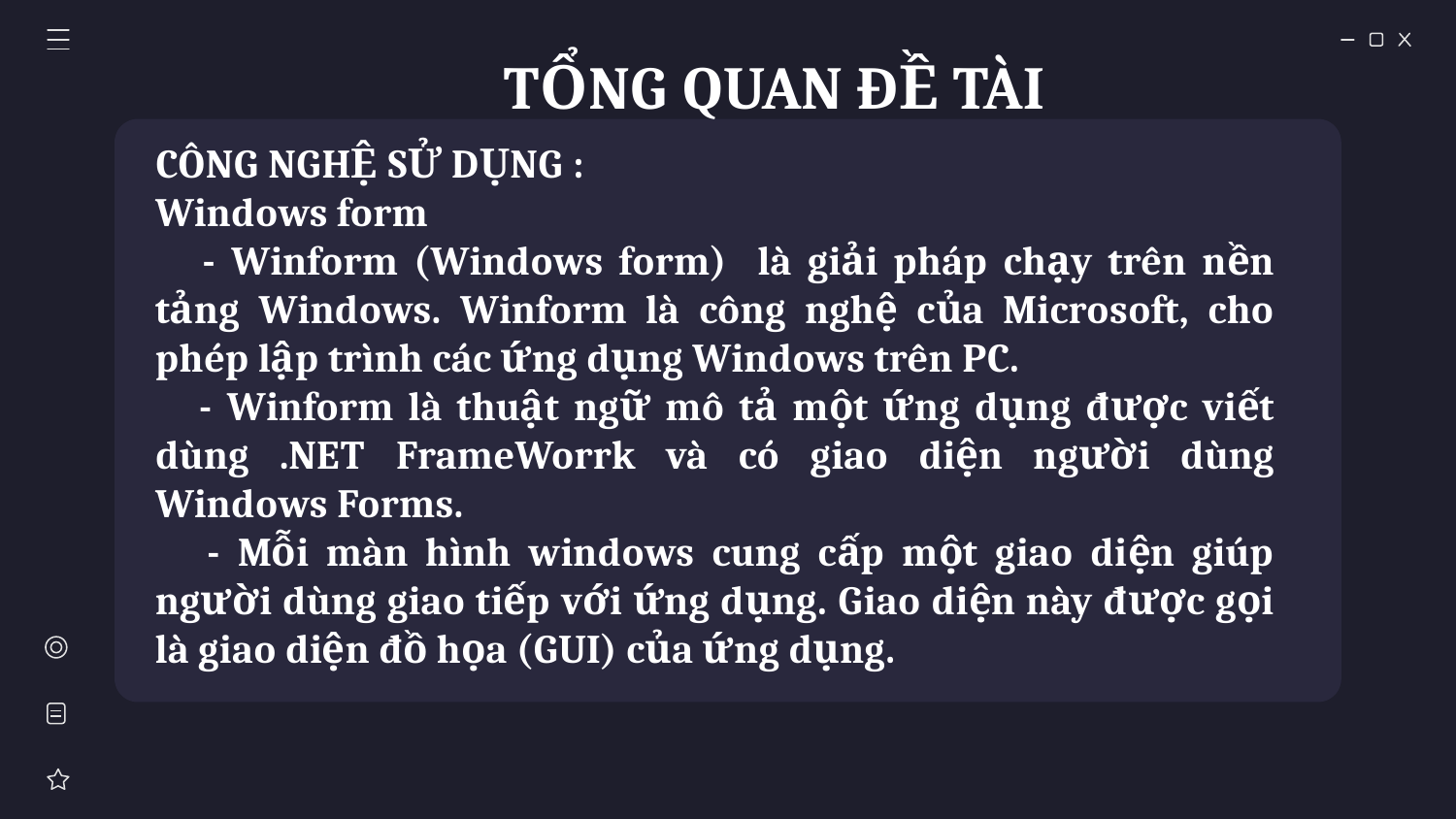

TỔNG QUAN ĐỀ TÀI
CÔNG NGHỆ SỬ DỤNG :
Windows form
   - Winform (Windows form)  là giải pháp chạy trên nền tảng Windows. Winform là công nghệ của Microsoft, cho phép lập trình các ứng dụng Windows trên PC.
   - Winform là thuật ngữ mô tả một ứng dụng được viết dùng .NET FrameWorrk và có giao diện người dùng Windows Forms.
   - Mỗi màn hình windows cung cấp một giao diện giúp người dùng giao tiếp với ứng dụng. Giao diện này được gọi là giao diện đồ họa (GUI) của ứng dụng.